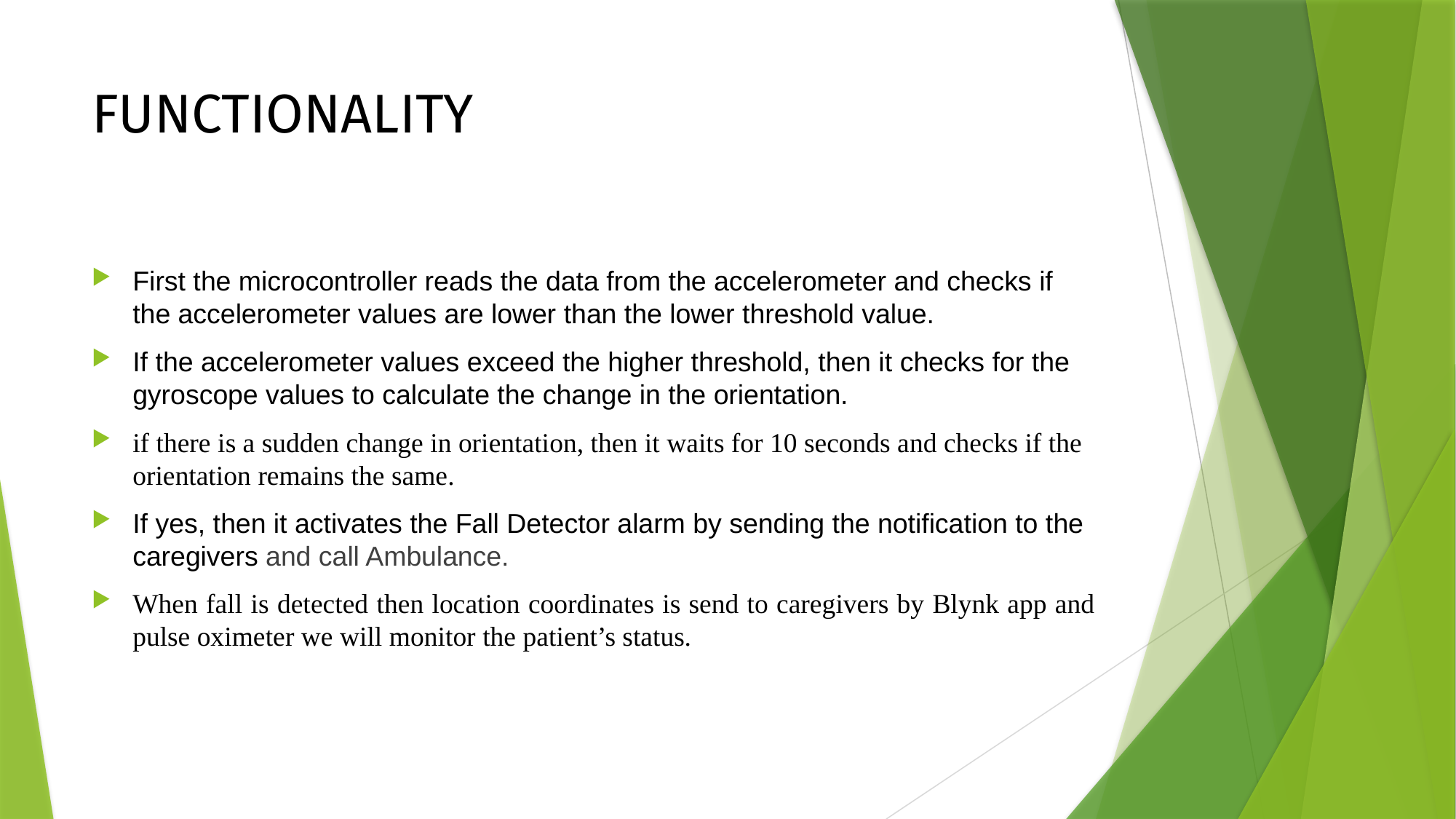

# FUNCTIONALITY
First the microcontroller reads the data from the accelerometer and checks if the accelerometer values are lower than the lower threshold value.
If the accelerometer values exceed the higher threshold, then it checks for the gyroscope values to calculate the change in the orientation.
if there is a sudden change in orientation, then it waits for 10 seconds and checks if the orientation remains the same.
If yes, then it activates the Fall Detector alarm by sending the notification to the caregivers and call Ambulance.
When fall is detected then location coordinates is send to caregivers by Blynk app and pulse oximeter we will monitor the patient’s status.